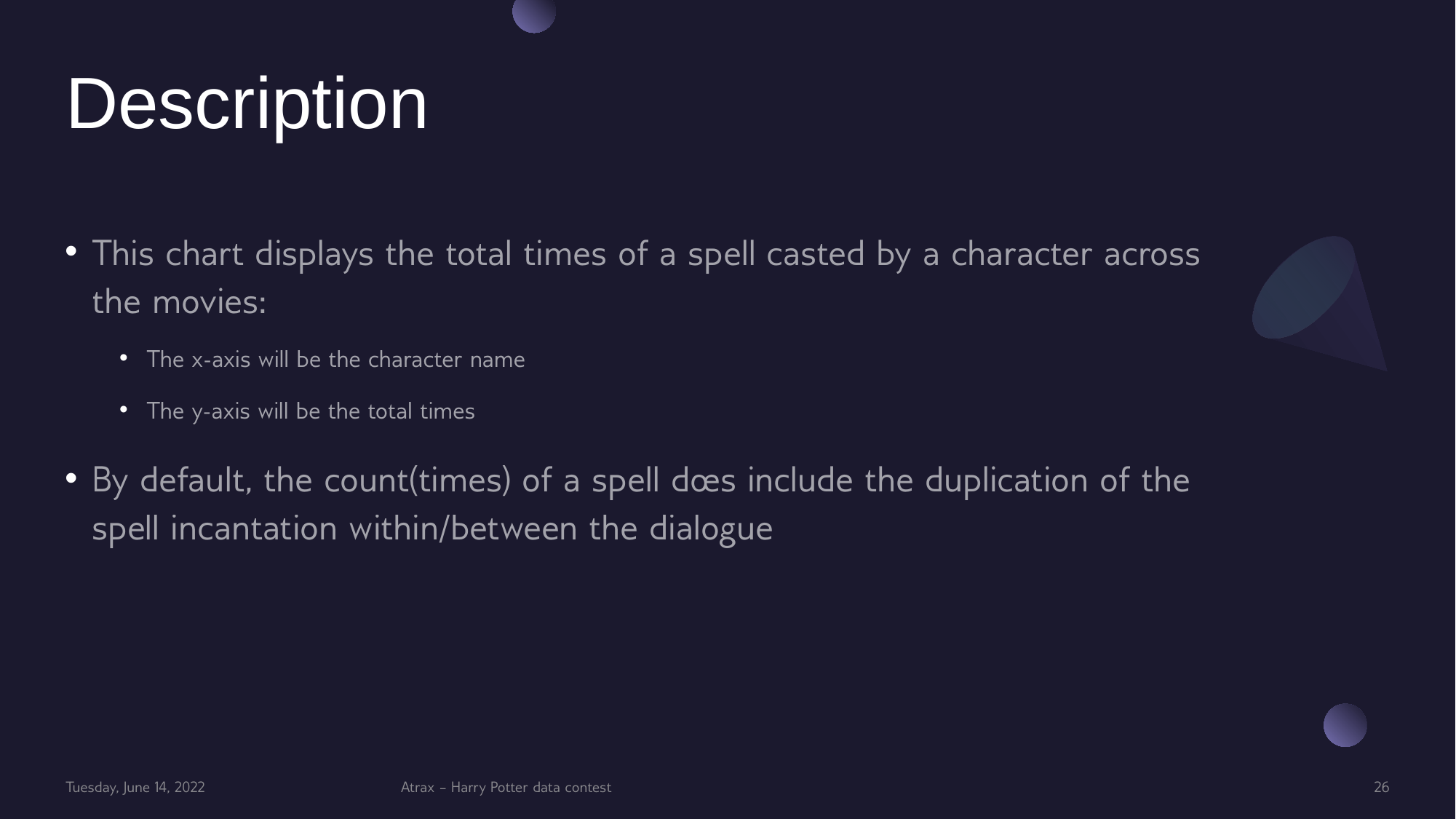

# Description
This chart displays the total times of a spell casted by a character across the movies:
The x-axis will be the character name
The y-axis will be the total times
By default, the count(times) of a spell does include the duplication of the spell incantation within/between the dialogue

Tuesday, June 14, 2022
Atrax – Harry Potter data contest
26